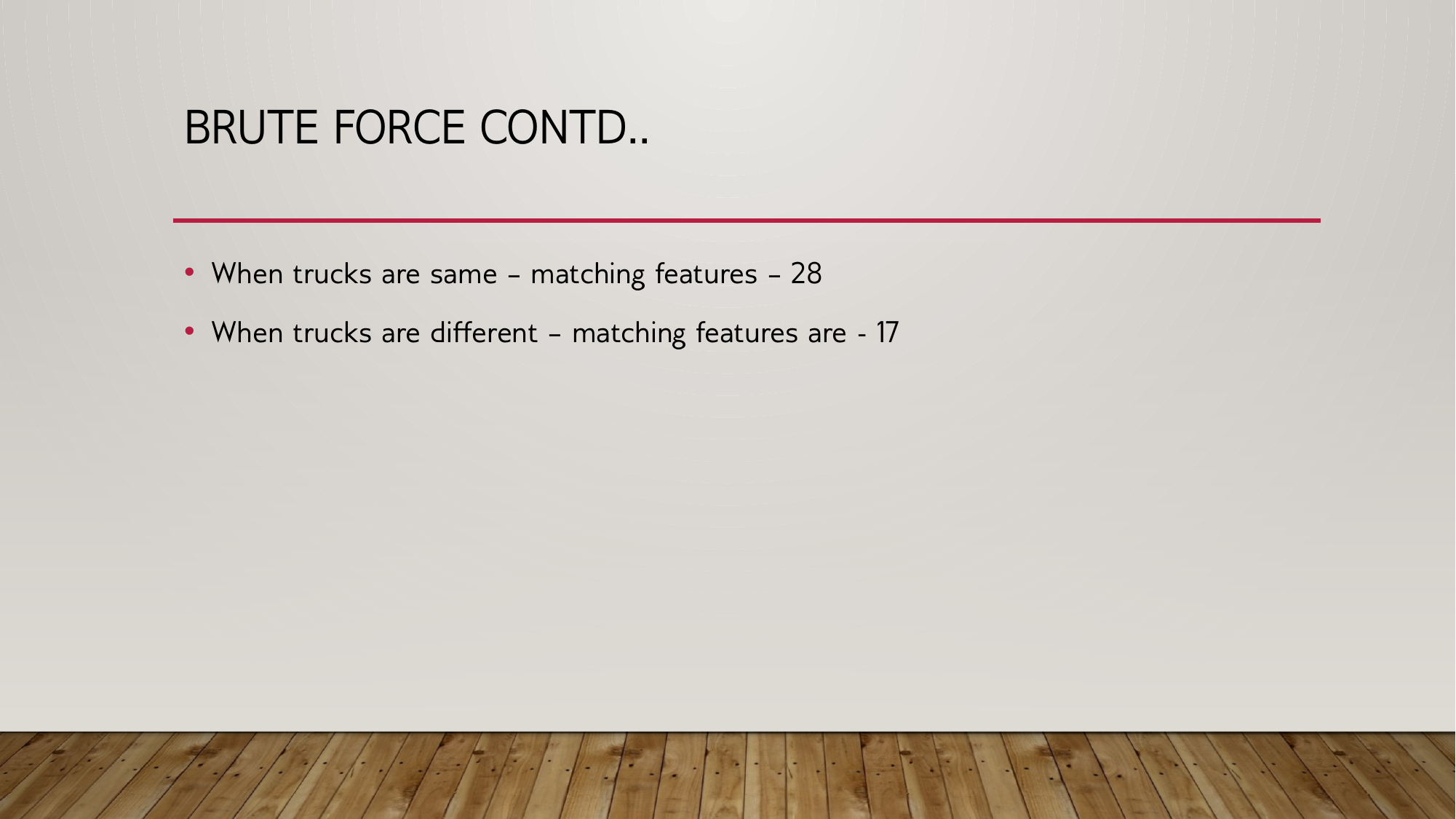

# Brute Force contd..
When trucks are same – matching features – 28
When trucks are different – matching features are - 17